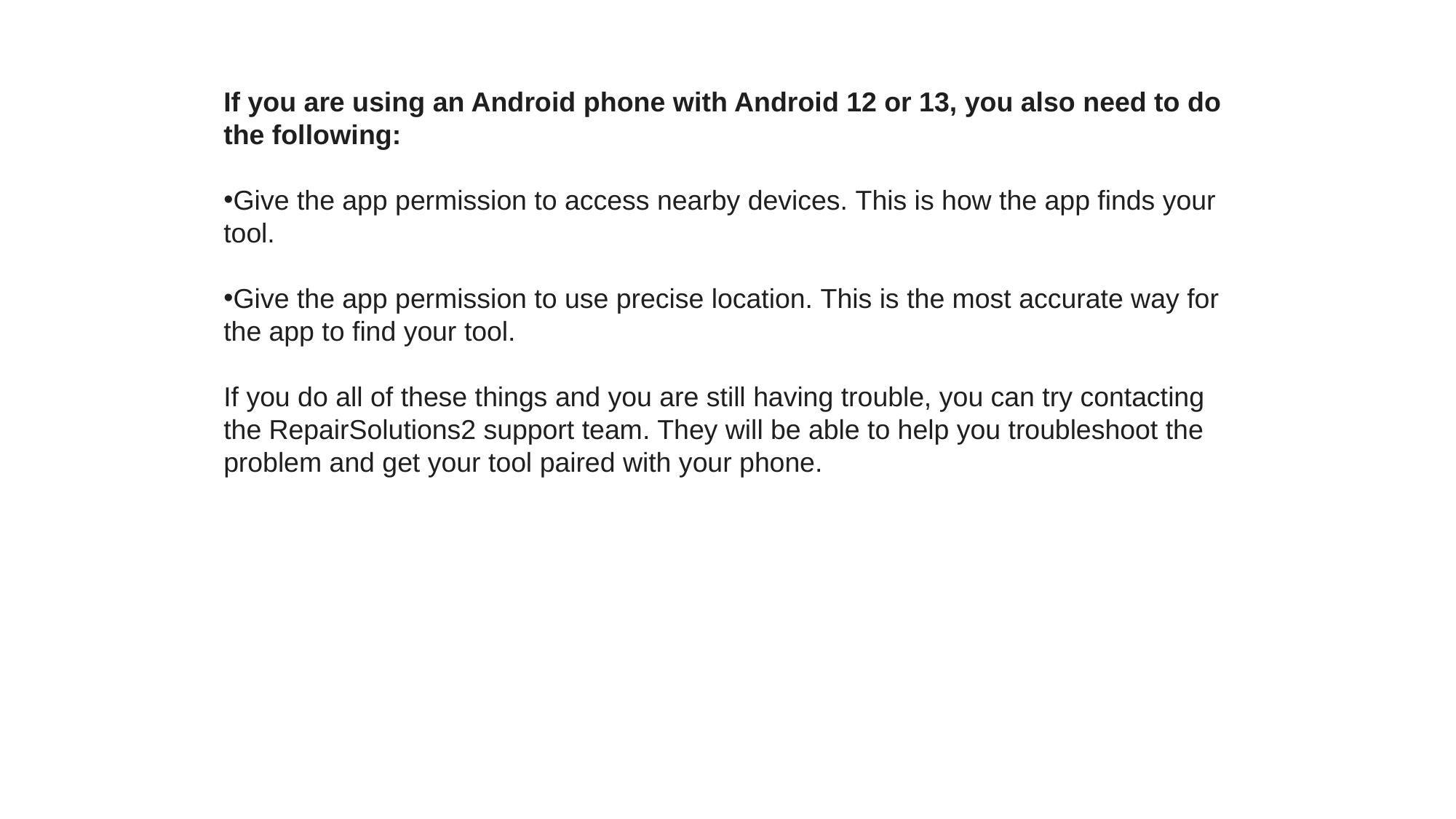

If you are using an Android phone with Android 12 or 13, you also need to do the following:

Give the app permission to access nearby devices. This is how the app finds your tool.

Give the app permission to use precise location. This is the most accurate way for the app to find your tool.

If you do all of these things and you are still having trouble, you can try contacting the RepairSolutions2 support team. They will be able to help you troubleshoot the problem and get your tool paired with your phone.